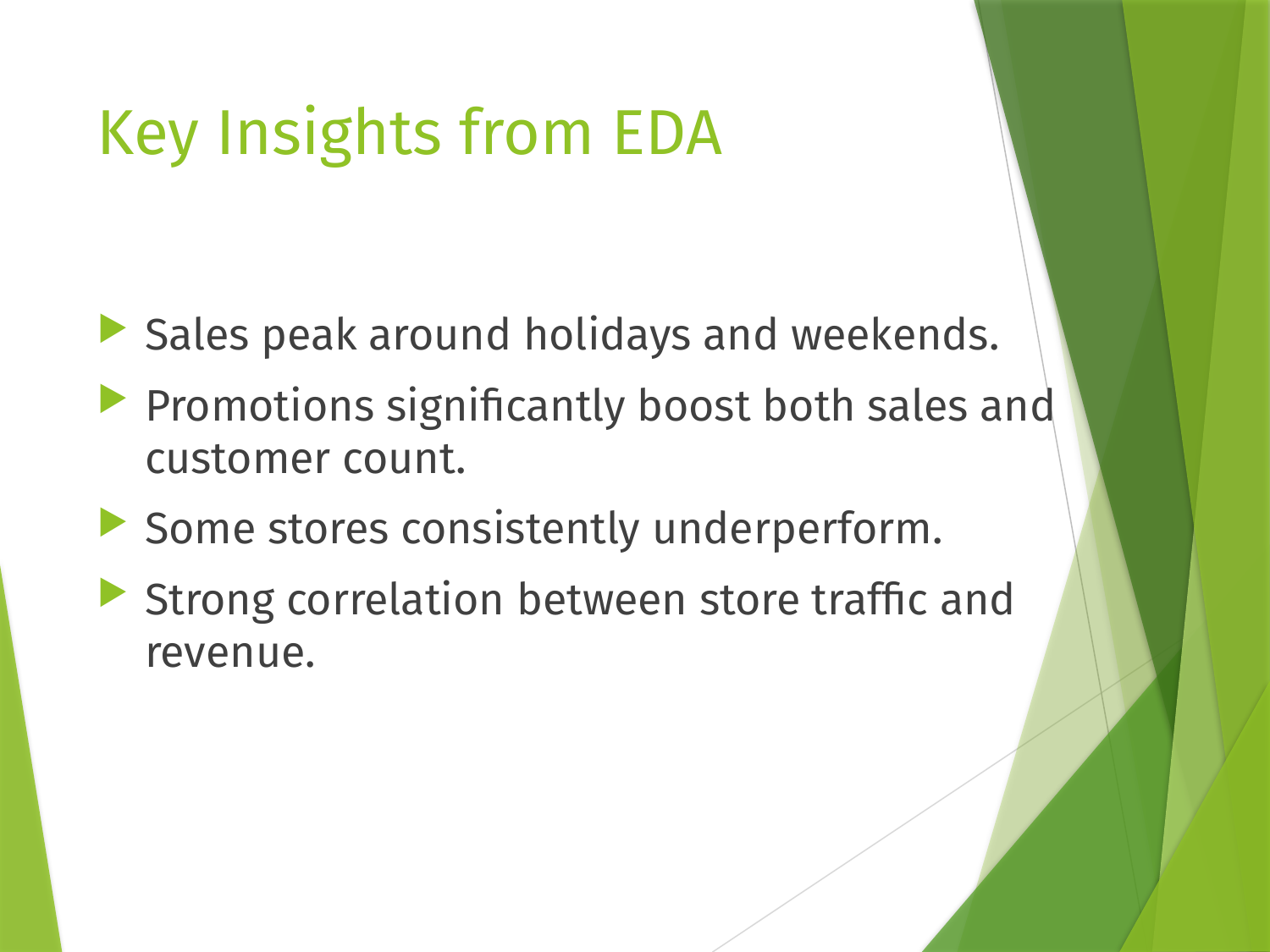

# Key Insights from EDA
Sales peak around holidays and weekends.
Promotions significantly boost both sales and customer count.
Some stores consistently underperform.
Strong correlation between store traffic and revenue.